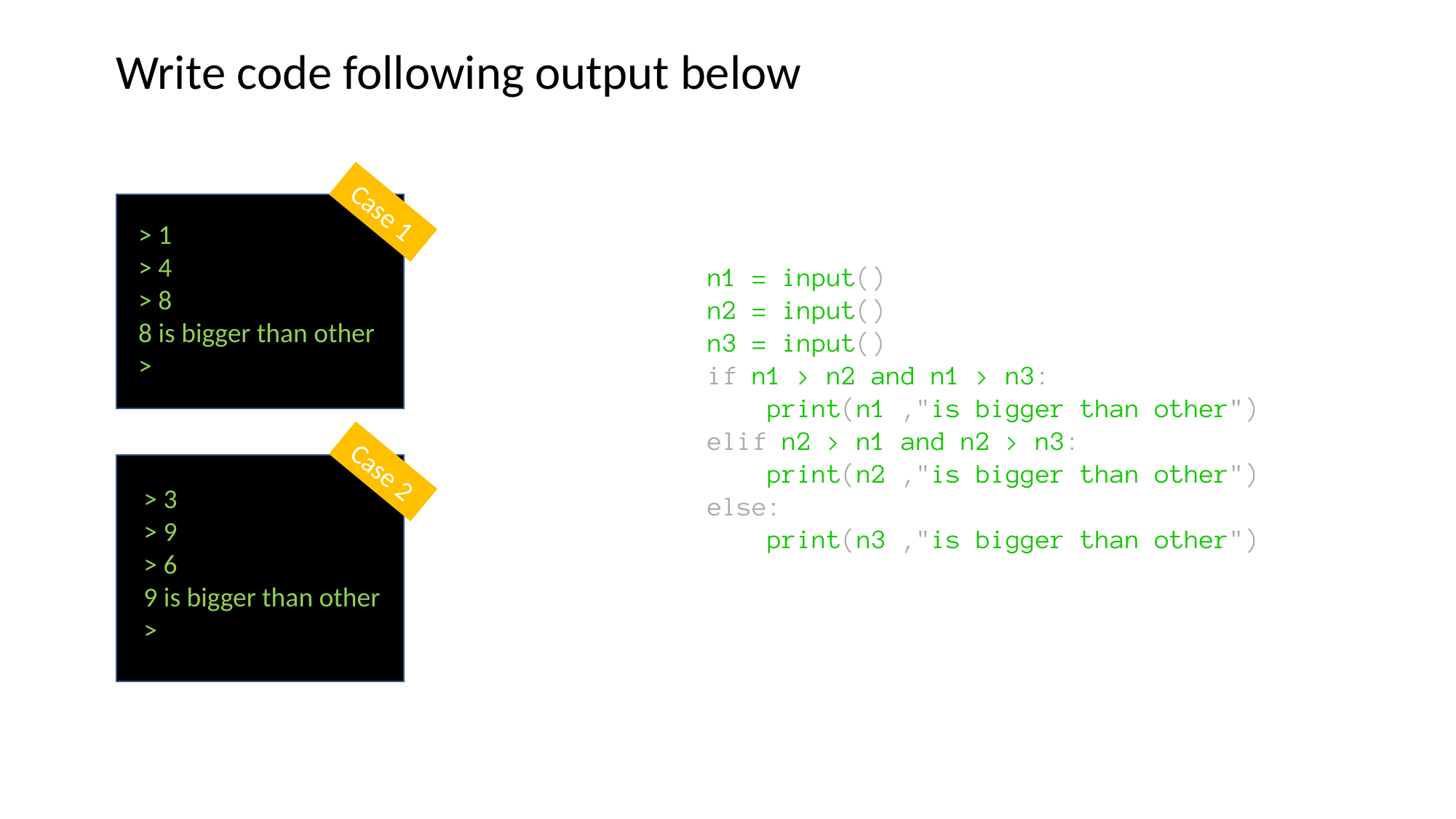

Write code following output below
Case 1

> 1
> 4
> 8
8 is bigger than other
>
n1 = input()
n2 = input()
n3 = input()
if n1 > n2 and n1 > n3:
    print(n1 ,"is bigger than other")
elif n2 > n1 and n2 > n3:
    print(n2 ,"is bigger than other")
else:
    print(n3 ,"is bigger than other")
Case 2

> 3
> 9
> 6
9 is bigger than other
>